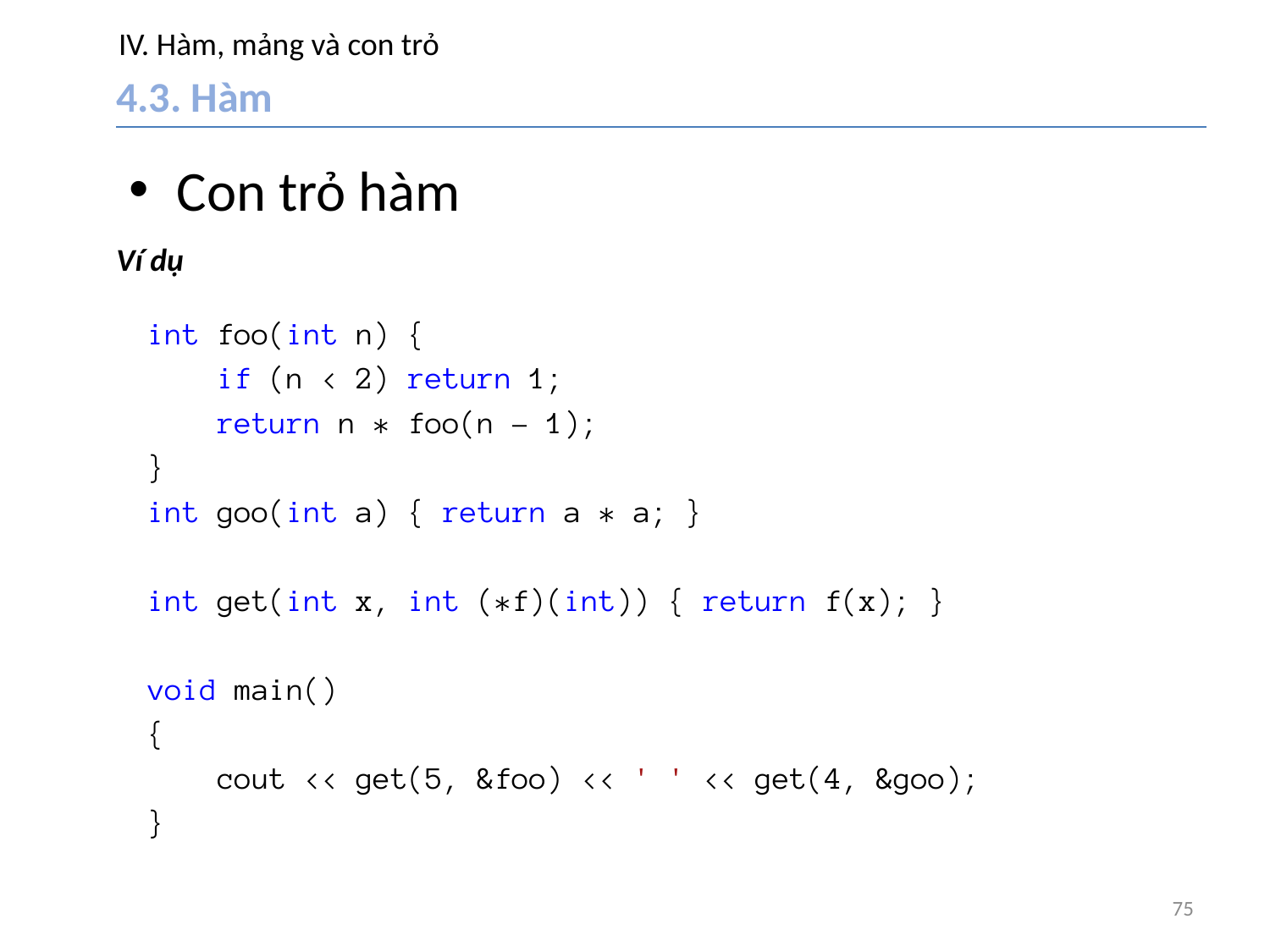

# IV. Hàm, mảng và con trỏ
4.3. Hàm
Con trỏ hàm
Ví dụ
int foo(int n) {
    if (n < 2) return 1;
    return n * foo(n – 1);
}
int goo(int a) { return a * a; }

int get(int x, int (*f)(int)) { return f(x); }

void main()
{
    cout << get(5, &foo) << ' ' << get(4, &goo);
}
75